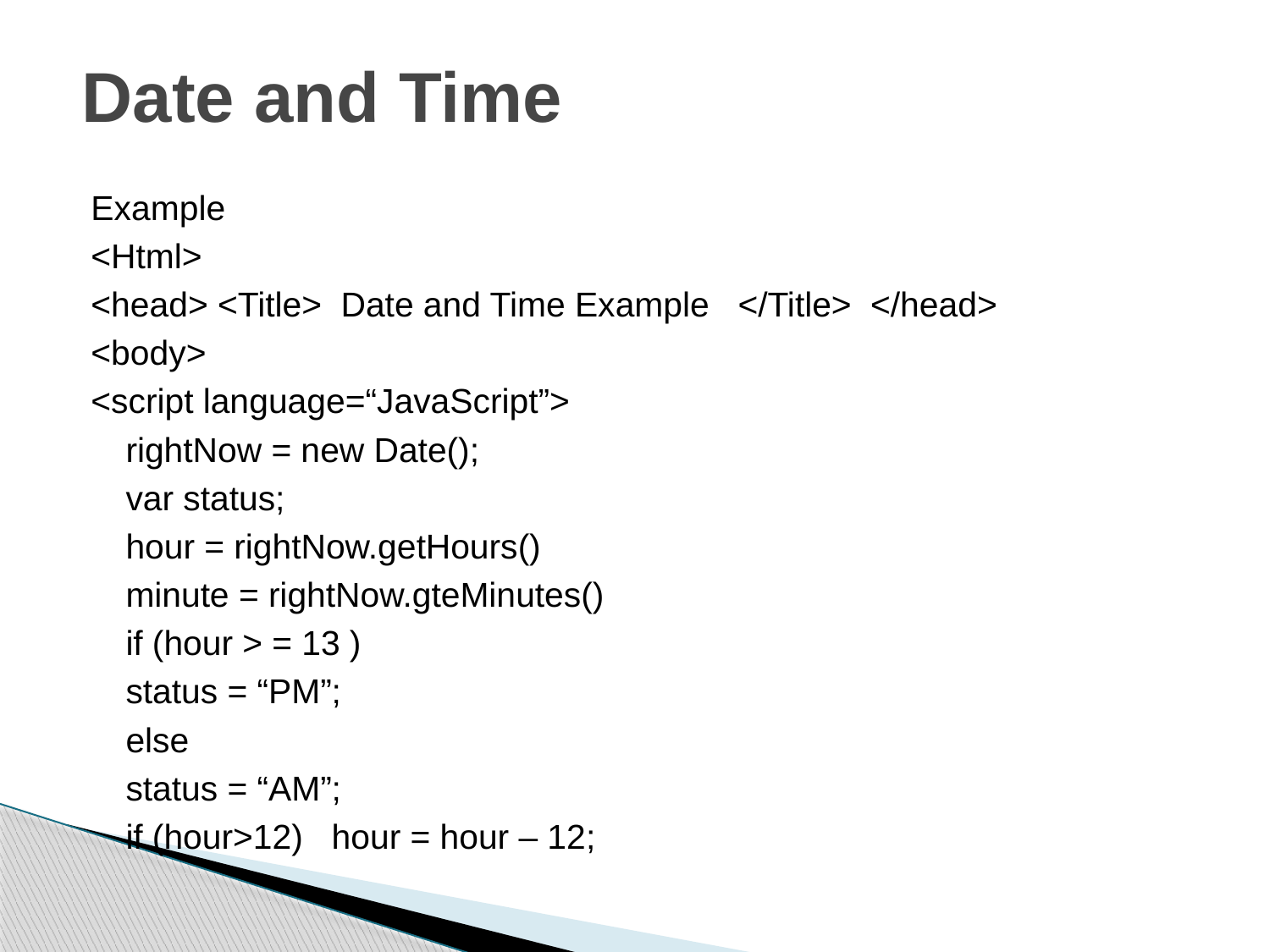

# Date and Time
Example
<Html>
<head> <Title>  Date and Time Example   </Title>  </head>
<body>
<script language=“JavaScript”>
	rightNow = new Date();
	var status;
	hour = rightNow.getHours()
	minute = rightNow.gteMinutes()
	if (hour > = 13 )
   		status = “PM”;
	else
		status = “AM”;
	if (hour>12)   hour = hour – 12;